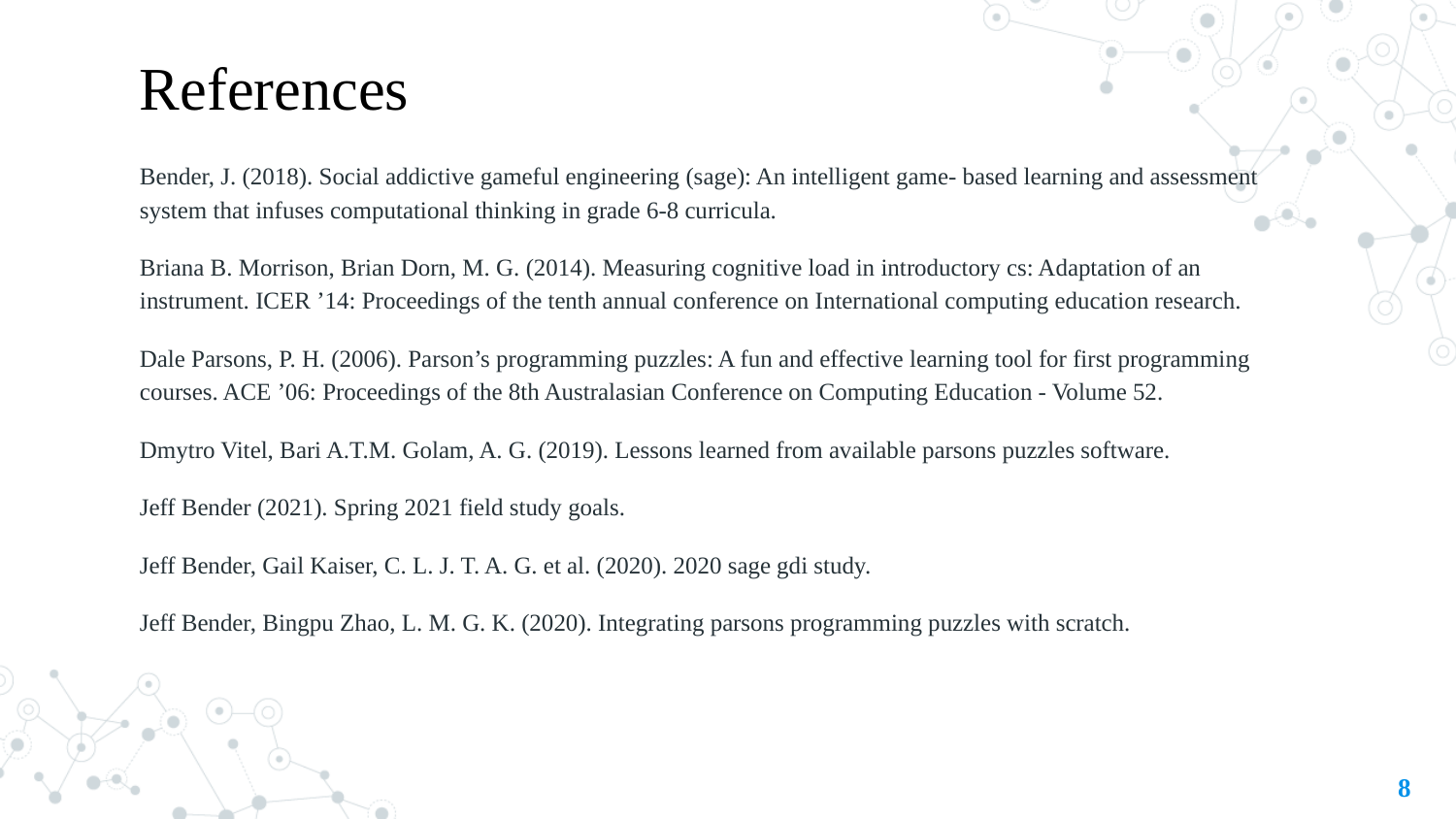

# References
Bender, J. (2018). Social addictive gameful engineering (sage): An intelligent game- based learning and assessment system that infuses computational thinking in grade 6-8 curricula.
Briana B. Morrison, Brian Dorn, M. G. (2014). Measuring cognitive load in introductory cs: Adaptation of an instrument. ICER ’14: Proceedings of the tenth annual conference on International computing education research.
Dale Parsons, P. H. (2006). Parson’s programming puzzles: A fun and effective learning tool for first programming courses. ACE ’06: Proceedings of the 8th Australasian Conference on Computing Education - Volume 52.
Dmytro Vitel, Bari A.T.M. Golam, A. G. (2019). Lessons learned from available parsons puzzles software.
Jeff Bender (2021). Spring 2021 field study goals.
Jeff Bender, Gail Kaiser, C. L. J. T. A. G. et al. (2020). 2020 sage gdi study.
Jeff Bender, Bingpu Zhao, L. M. G. K. (2020). Integrating parsons programming puzzles with scratch.

8